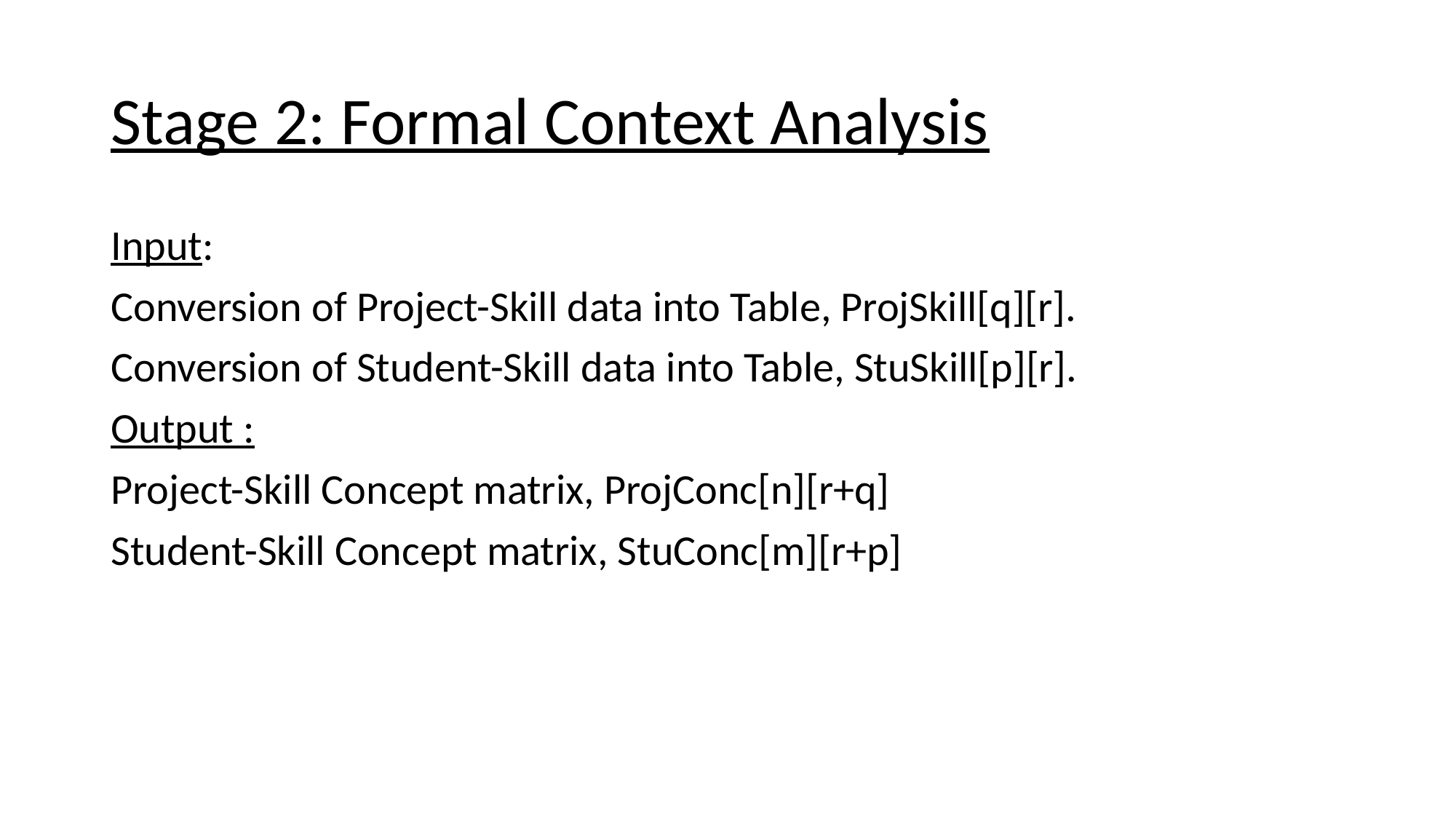

# Stage 2: Formal Context Analysis
Input:
Conversion of Project-Skill data into Table, ProjSkill[q][r].
Conversion of Student-Skill data into Table, StuSkill[p][r].
Output :
Project-Skill Concept matrix, ProjConc[n][r+q]
Student-Skill Concept matrix, StuConc[m][r+p]